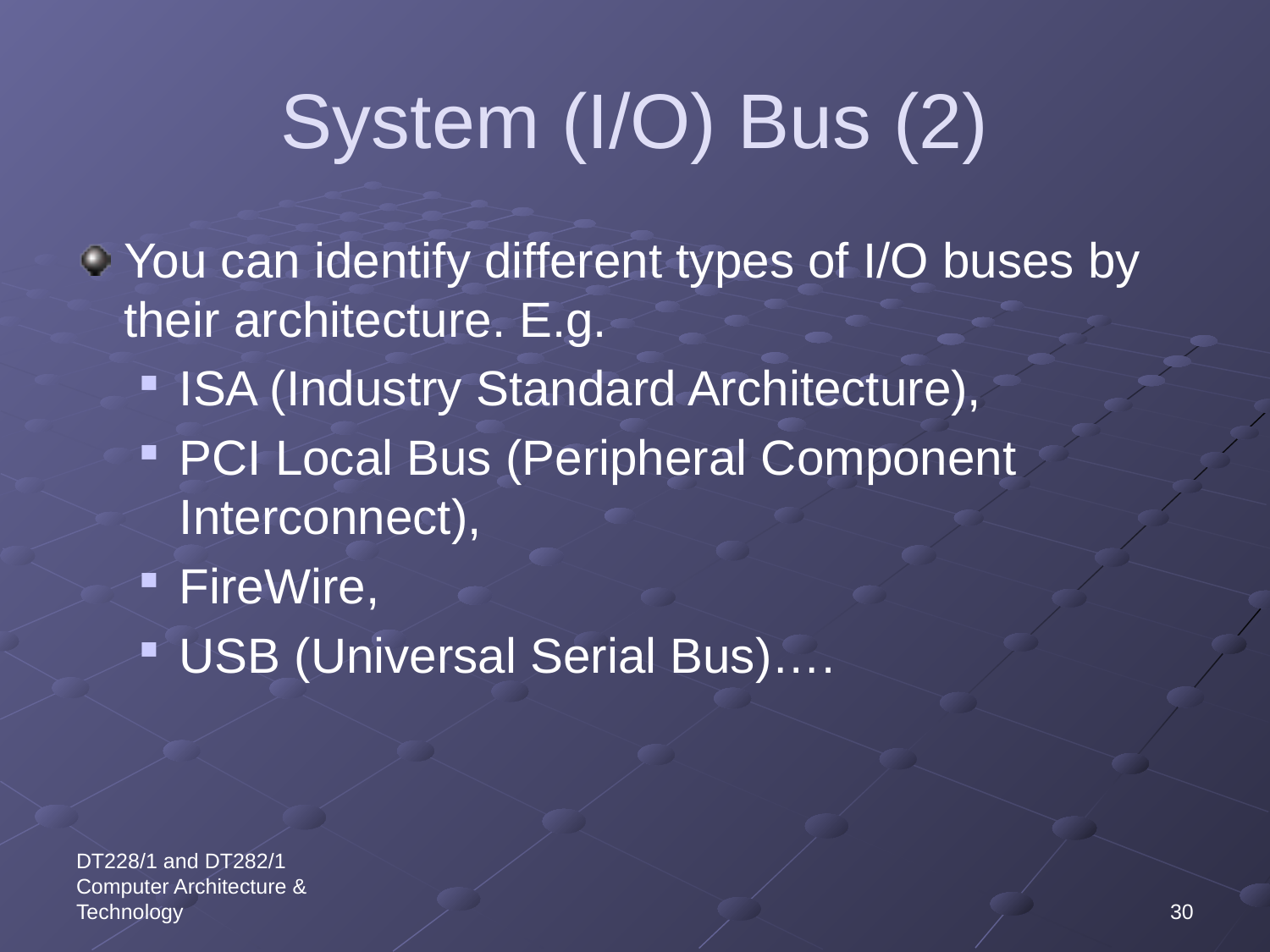

# System (I/O) Bus (2)
You can identify different types of I/O buses by their architecture. E.g.
ISA (Industry Standard Architecture),
PCI Local Bus (Peripheral Component Interconnect),
FireWire,
USB (Universal Serial Bus)….
DT228/1 and DT282/1 Computer Architecture & Technology
30